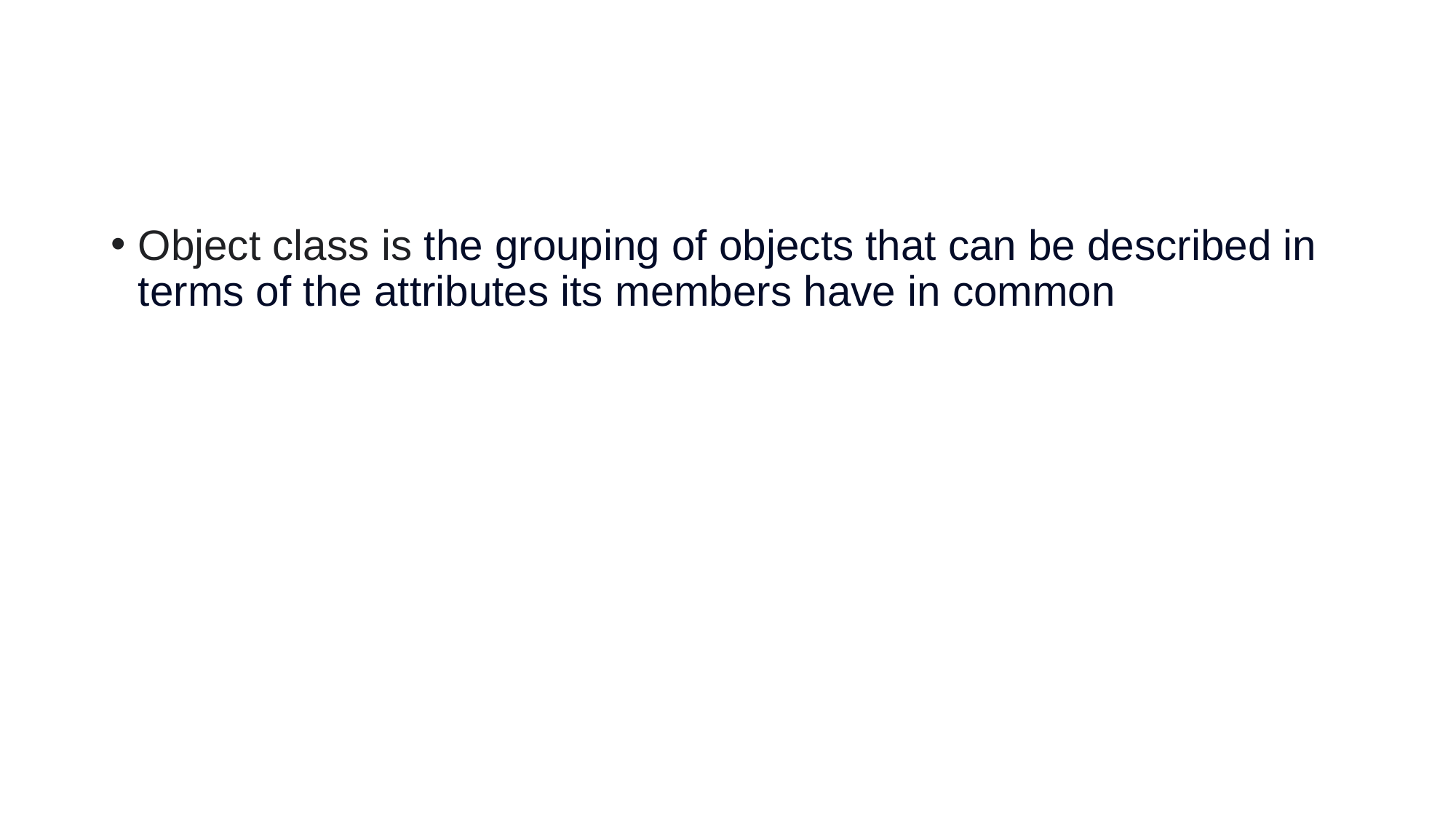

#
Object class is the grouping of objects that can be described in terms of the attributes its members have in common